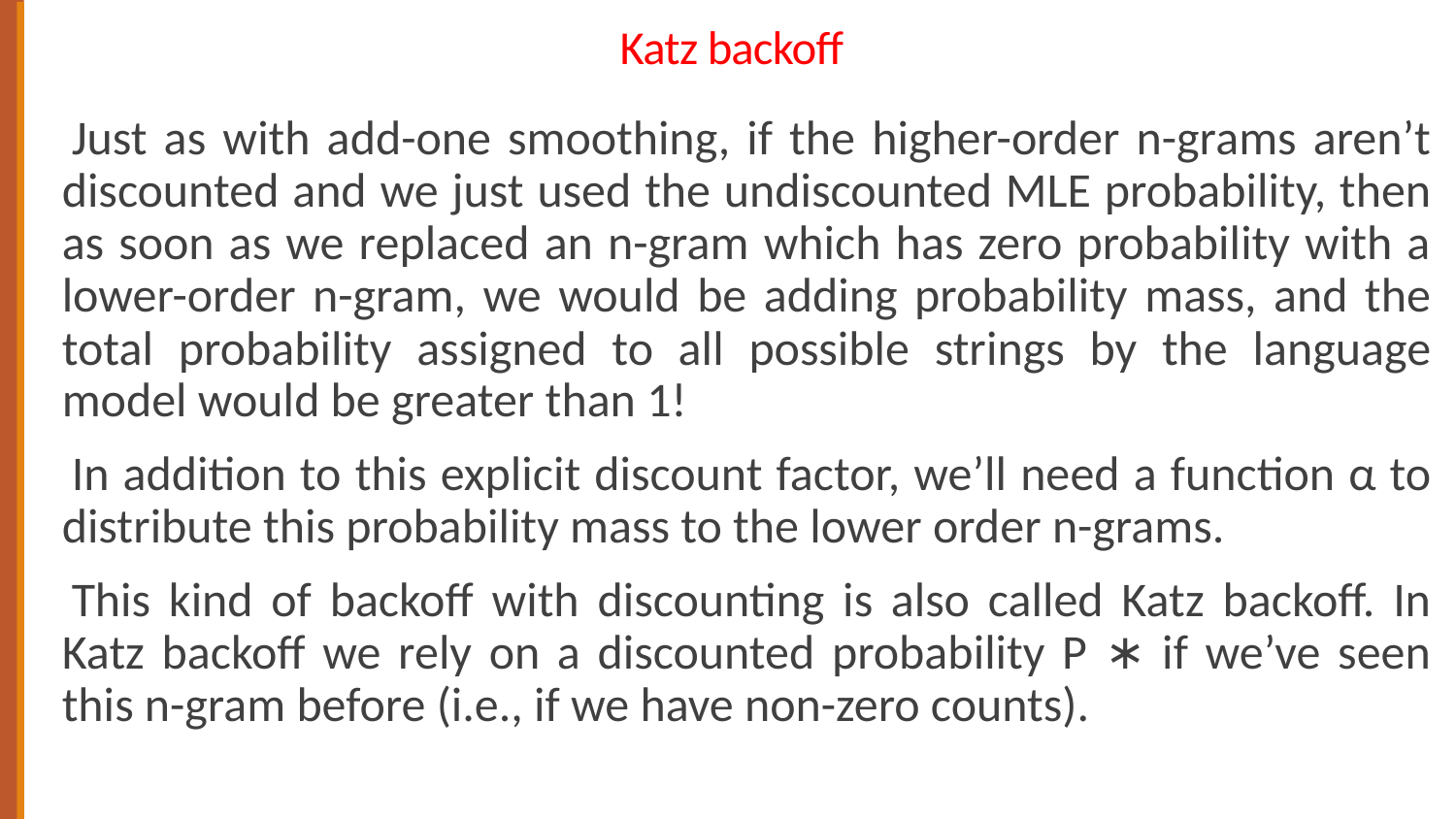

# Katz backoff
Just as with add-one smoothing, if the higher-order n-grams aren’t discounted and we just used the undiscounted MLE probability, then as soon as we replaced an n-gram which has zero probability with a lower-order n-gram, we would be adding probability mass, and the total probability assigned to all possible strings by the language model would be greater than 1!
In addition to this explicit discount factor, we’ll need a function α to distribute this probability mass to the lower order n-grams.
This kind of backoff with discounting is also called Katz backoff. In Katz backoff we rely on a discounted probability P ∗ if we’ve seen this n-gram before (i.e., if we have non-zero counts).